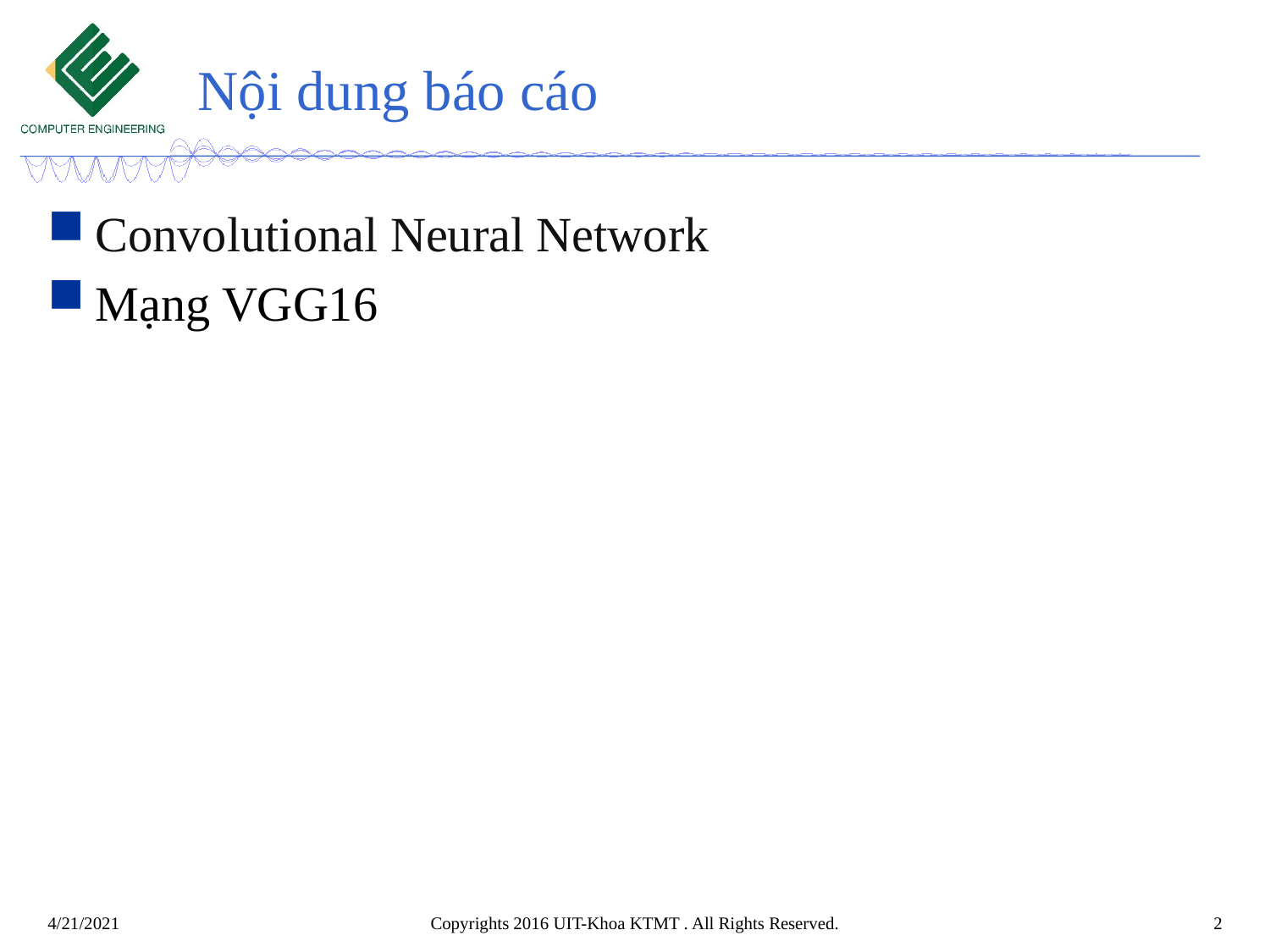

# Nội dung báo cáo
Convolutional Neural Network
Mạng VGG16

4/21/2021
Copyrights 2016 UIT-Khoa KTMT . All Rights Reserved.
2